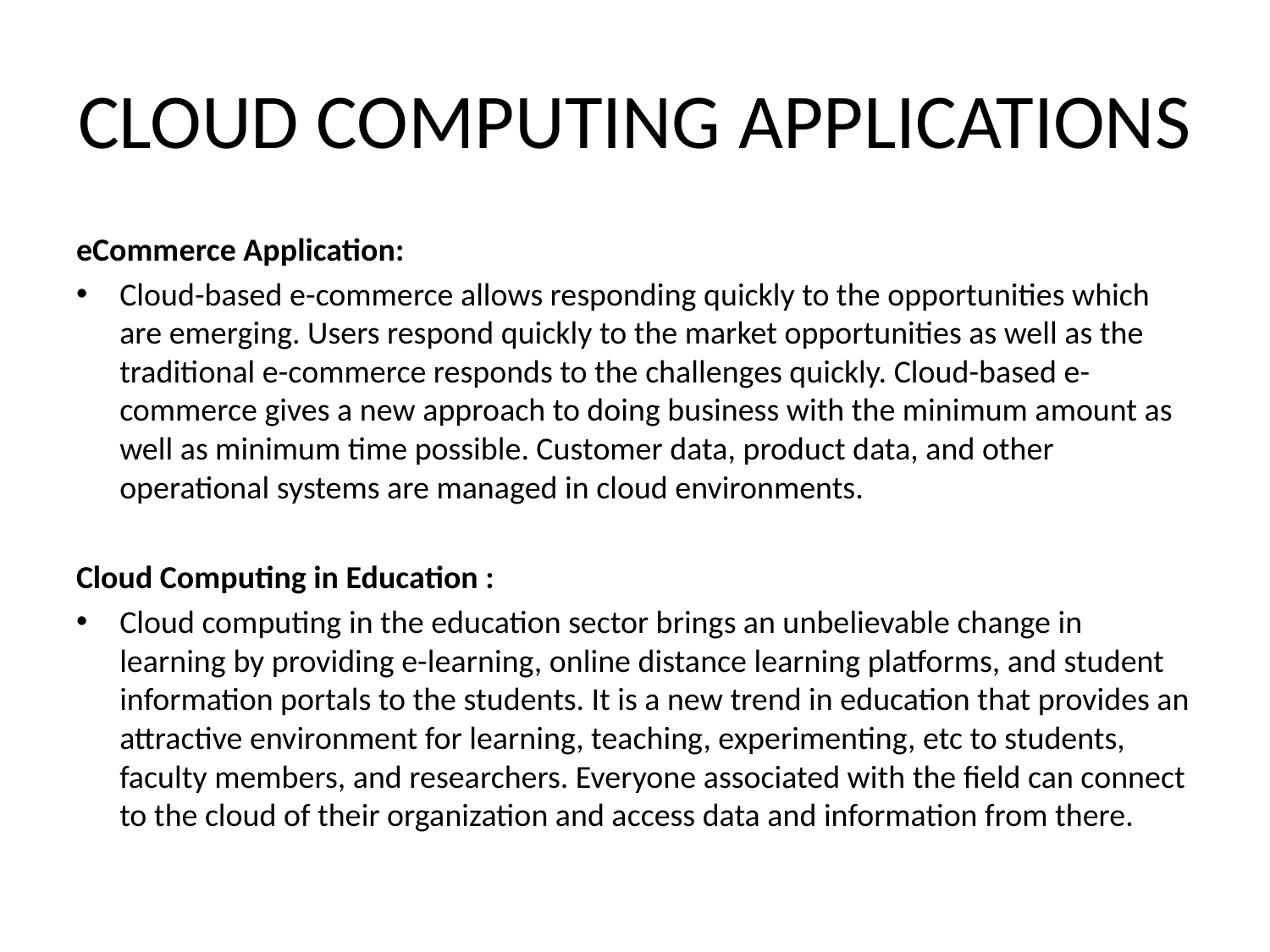

# CLOUD COMPUTING APPLICATIONS
eCommerce Application:
Cloud-based e-commerce allows responding quickly to the opportunities which are emerging. Users respond quickly to the market opportunities as well as the traditional e-commerce responds to the challenges quickly. Cloud-based e-commerce gives a new approach to doing business with the minimum amount as well as minimum time possible. Customer data, product data, and other operational systems are managed in cloud environments.

Cloud Computing in Education :
Cloud computing in the education sector brings an unbelievable change in learning by providing e-learning, online distance learning platforms, and student information portals to the students. It is a new trend in education that provides an attractive environment for learning, teaching, experimenting, etc to students, faculty members, and researchers. Everyone associated with the field can connect to the cloud of their organization and access data and information from there.